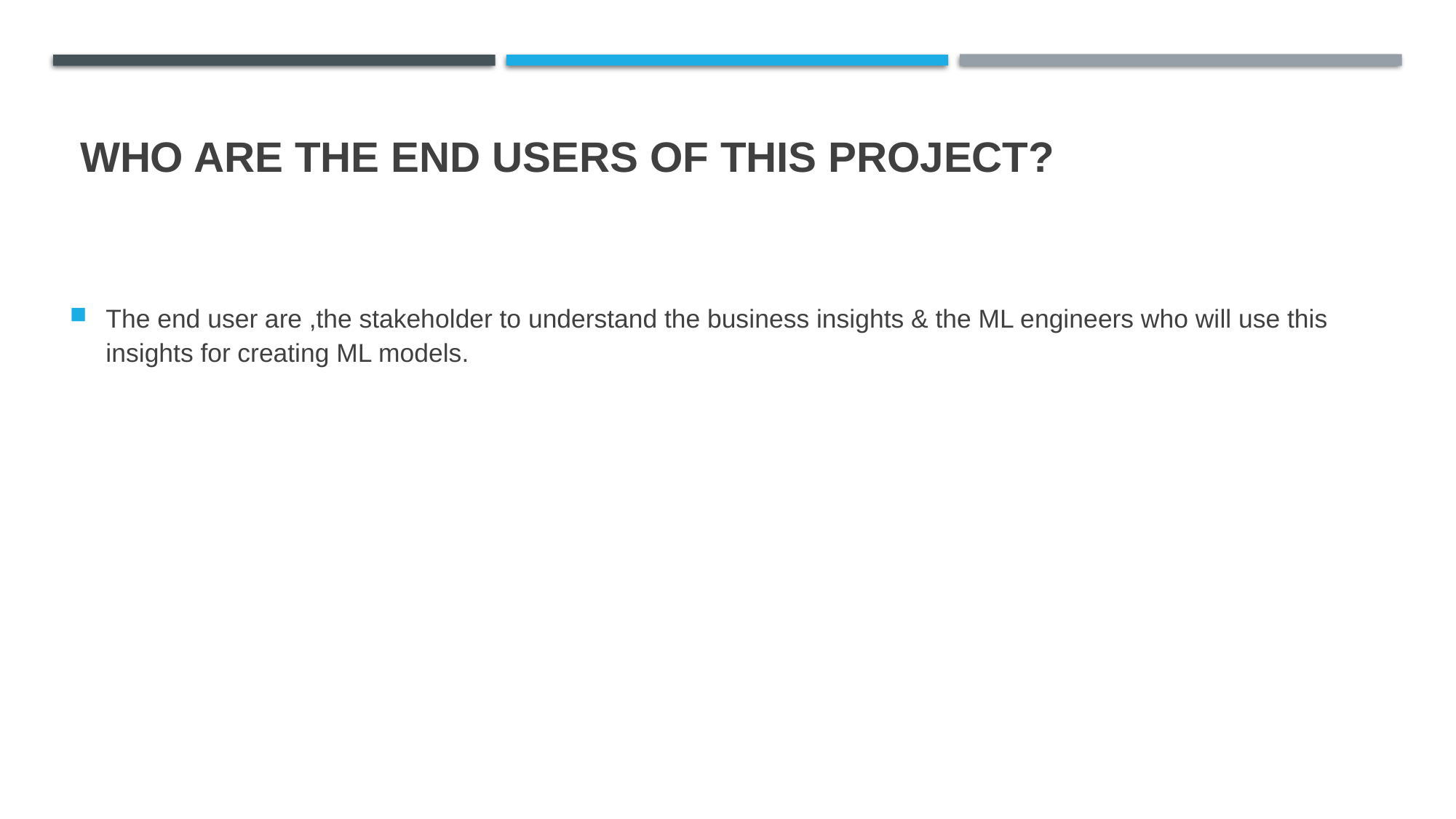

# WHO ARE THE END USERS of this project?
The end user are ,the stakeholder to understand the business insights & the ML engineers who will use this insights for creating ML models.